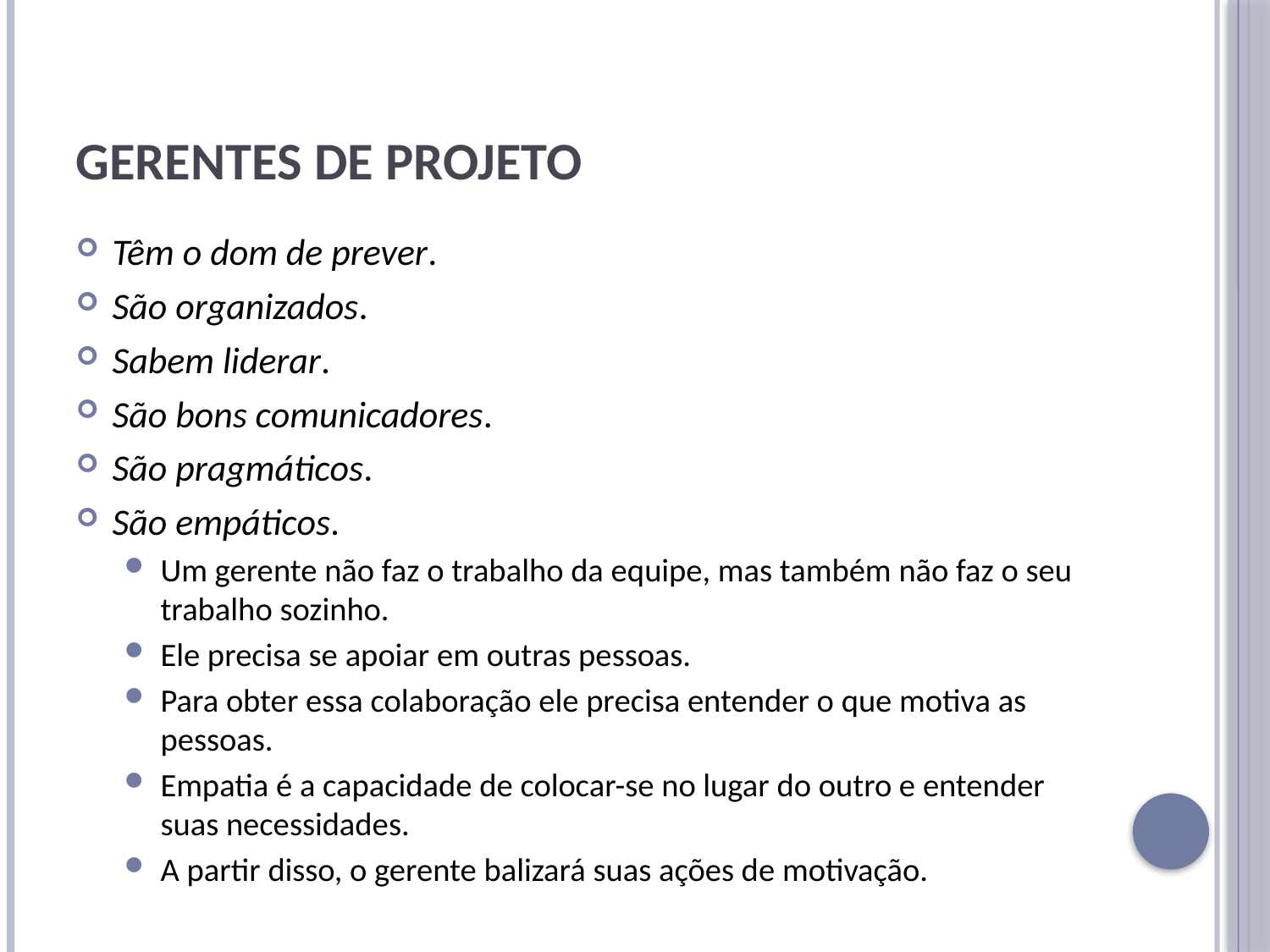

# Gerentes de Projeto
Têm o dom de prever.
São organizados.
Sabem liderar.
São bons comunicadores.
São pragmáticos.
São empáticos.
Um gerente não faz o trabalho da equipe, mas também não faz o seu trabalho sozinho.
Ele precisa se apoiar em outras pessoas.
Para obter essa colaboração ele precisa entender o que motiva as pessoas.
Empatia é a capacidade de colocar-se no lugar do outro e entender suas necessidades.
A partir disso, o gerente balizará suas ações de motivação.